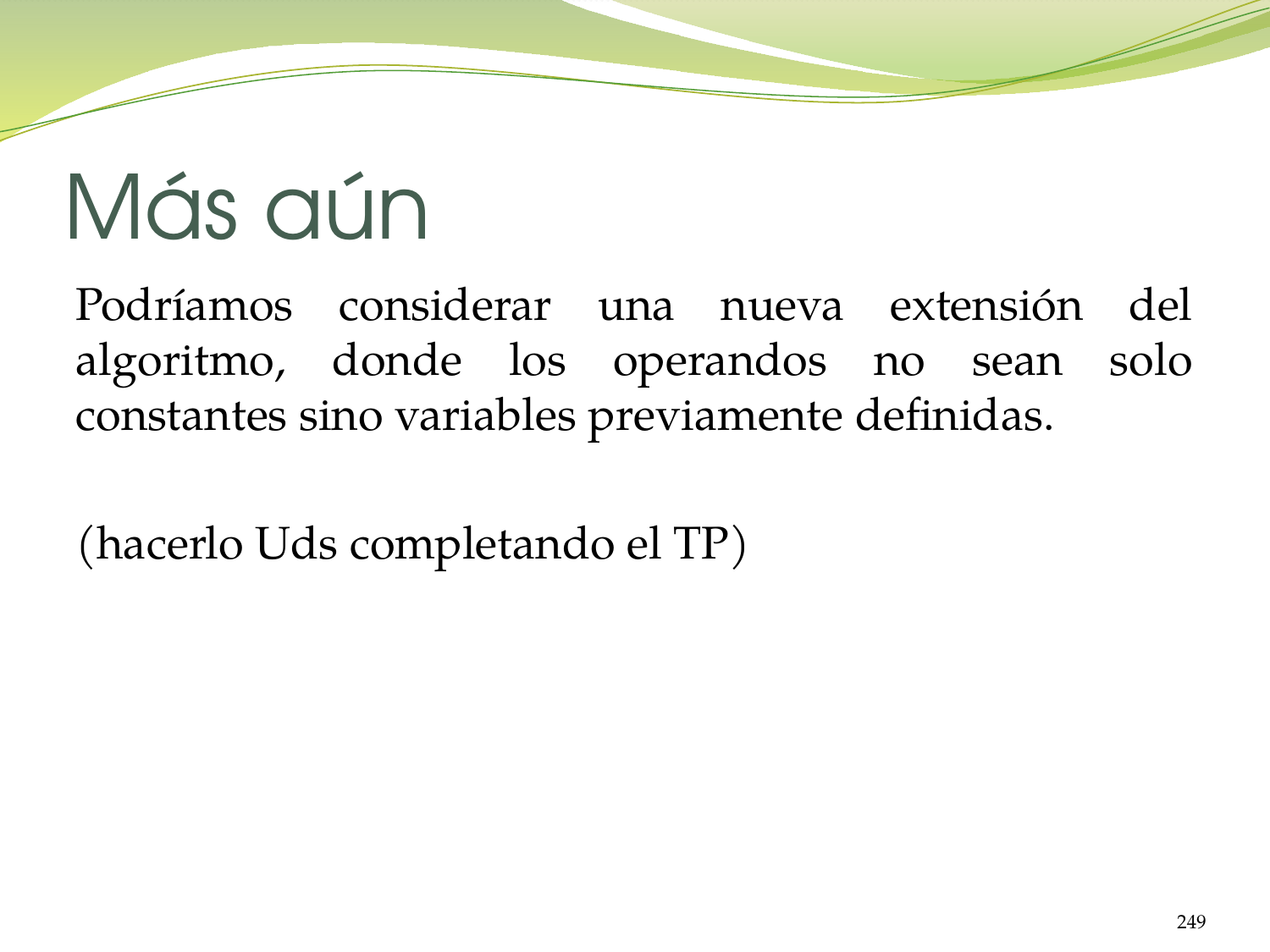

# Más aún
Podríamos considerar una nueva extensión del algoritmo, donde los operandos no sean solo constantes sino variables previamente definidas.

(hacerlo Uds completando el TP)
249